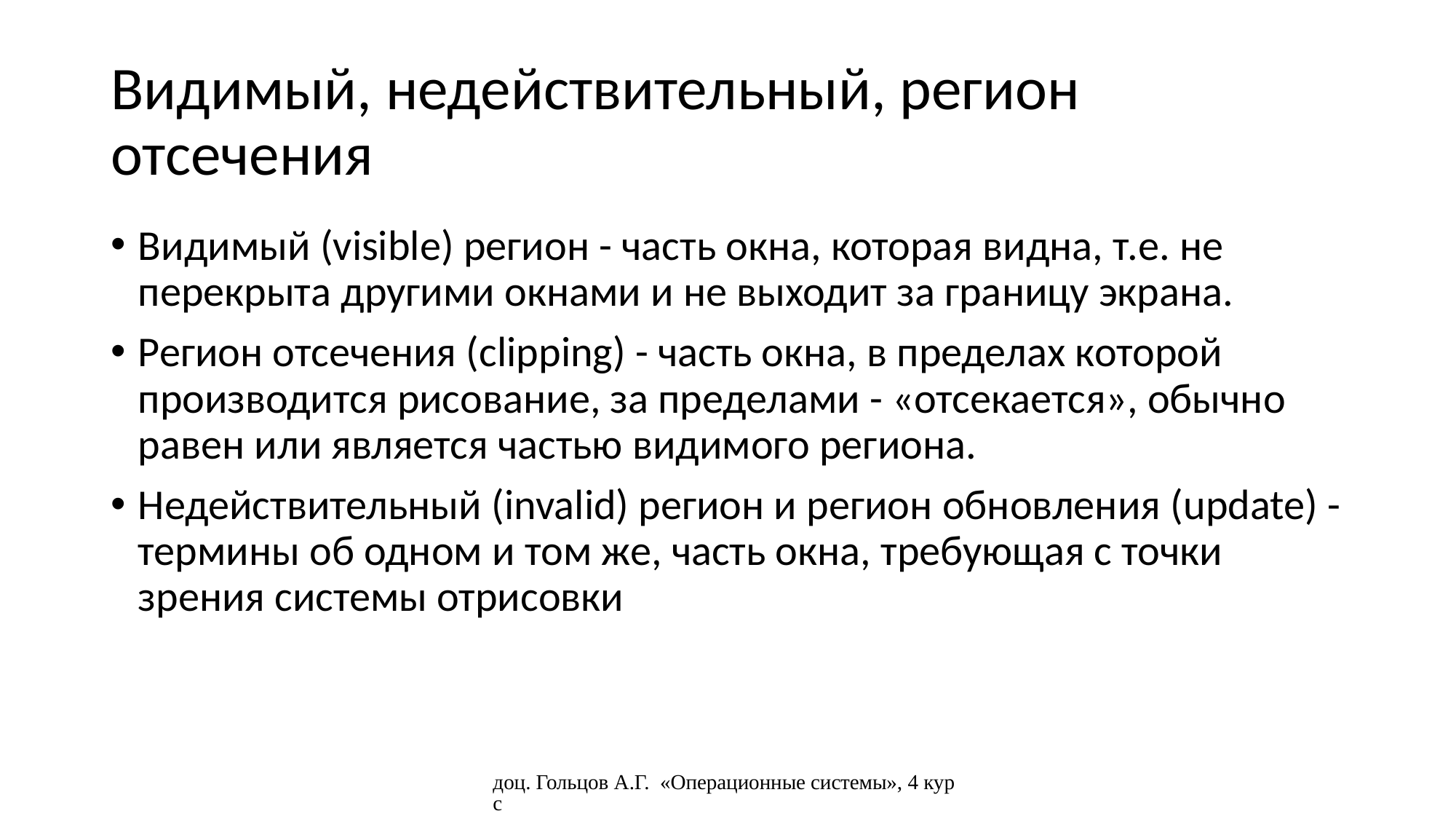

# Видимый, недействительный, регион отсечения
Видимый (visible) регион - часть окна, которая видна, т.е. не перекрыта другими окнами и не выходит за границу экрана.
Регион отсечения (clipping) - часть окна, в пределах которой производится рисование, за пределами - «отсекается», обычно равен или является частью видимого региона.
Недействительный (invalid) регион и регион обновления (update) - термины об одном и том же, часть окна, требующая с точки зрения системы отрисовки
доц. Гольцов А.Г.  «Операционные системы», 4 курс